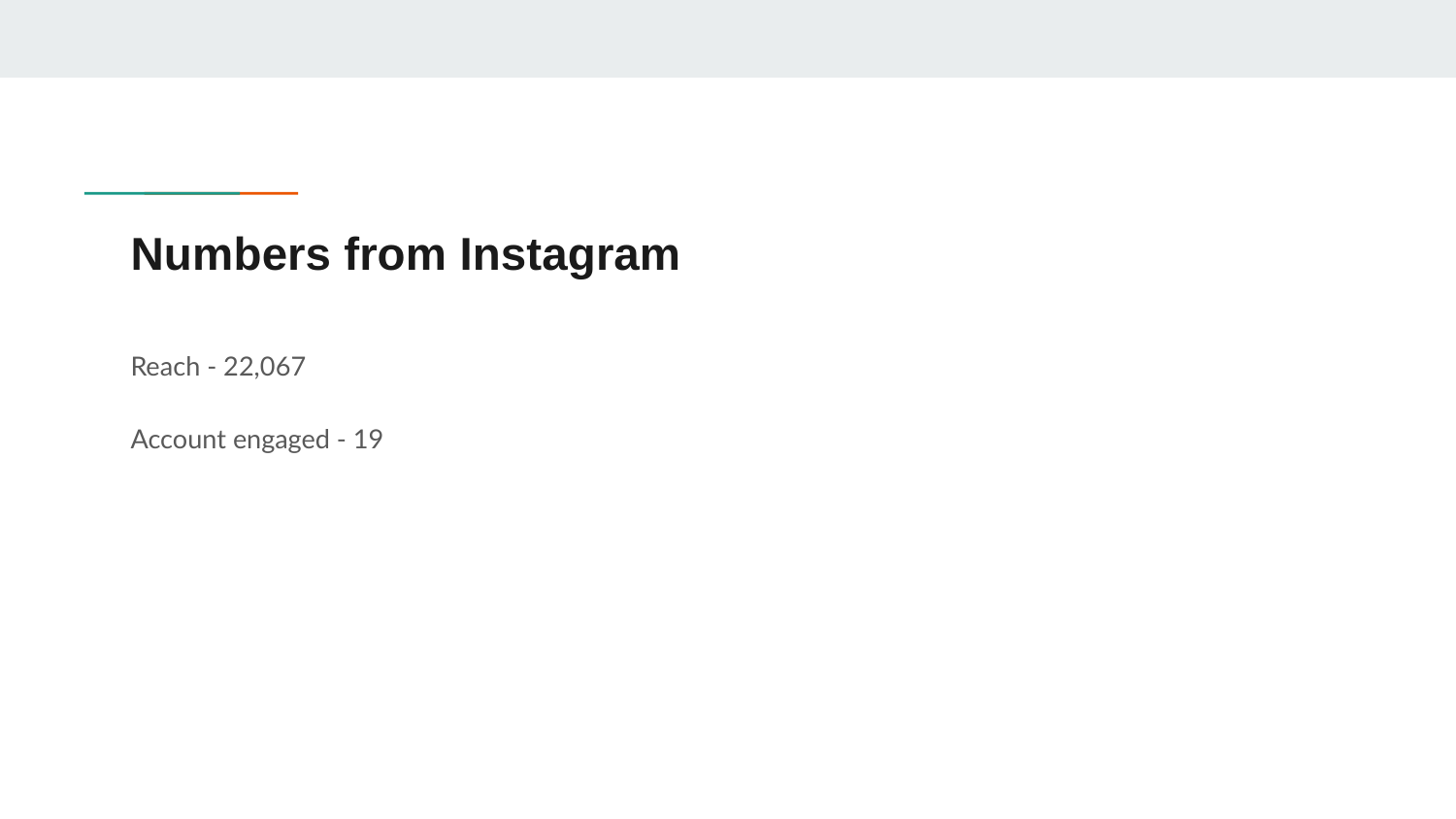

# Numbers from Instagram
Reach - 22,067

Account engaged - 19